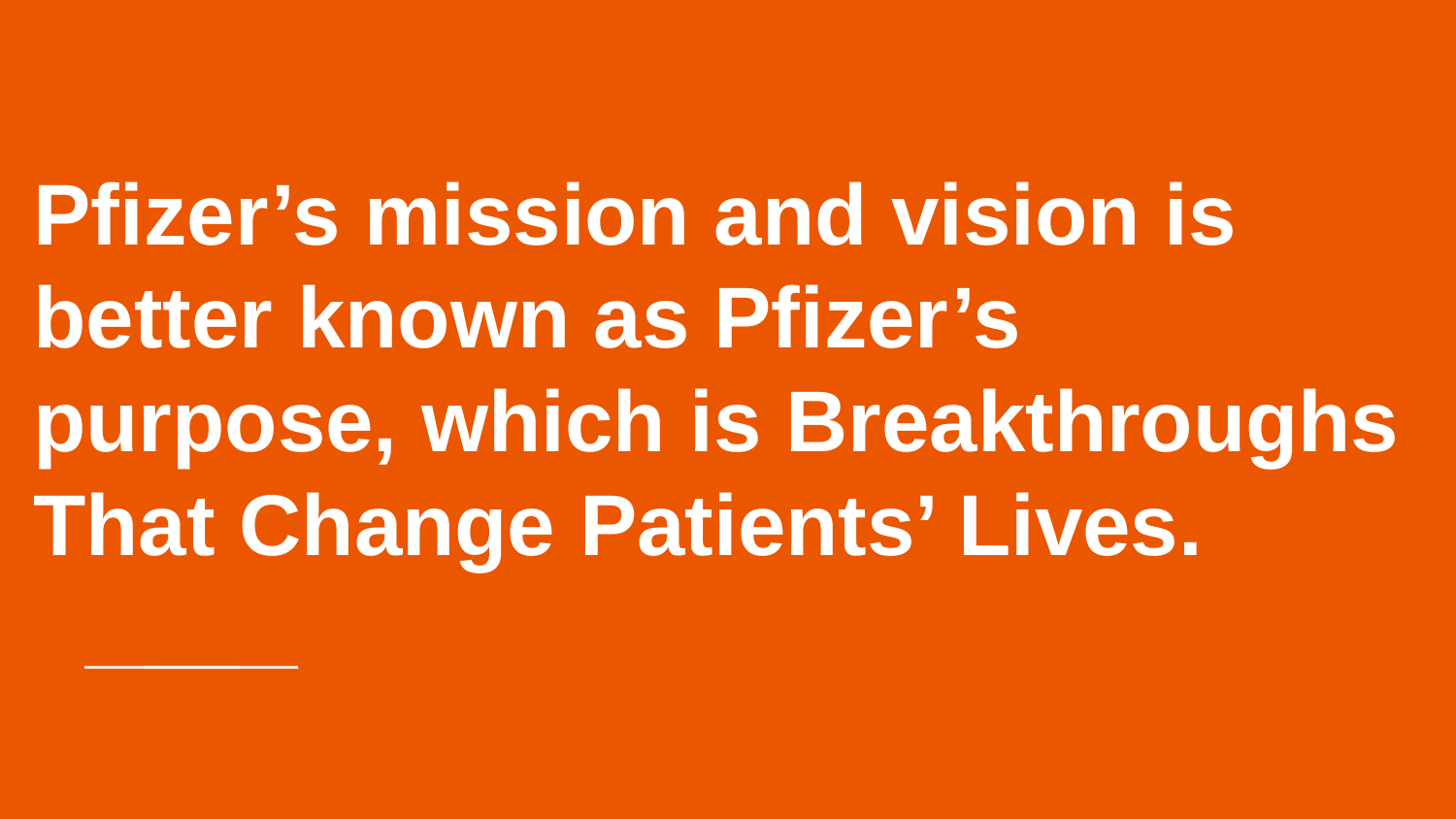

# Pfizer’s mission and vision is better known as Pfizer’s purpose, which is Breakthroughs That Change Patients’ Lives.